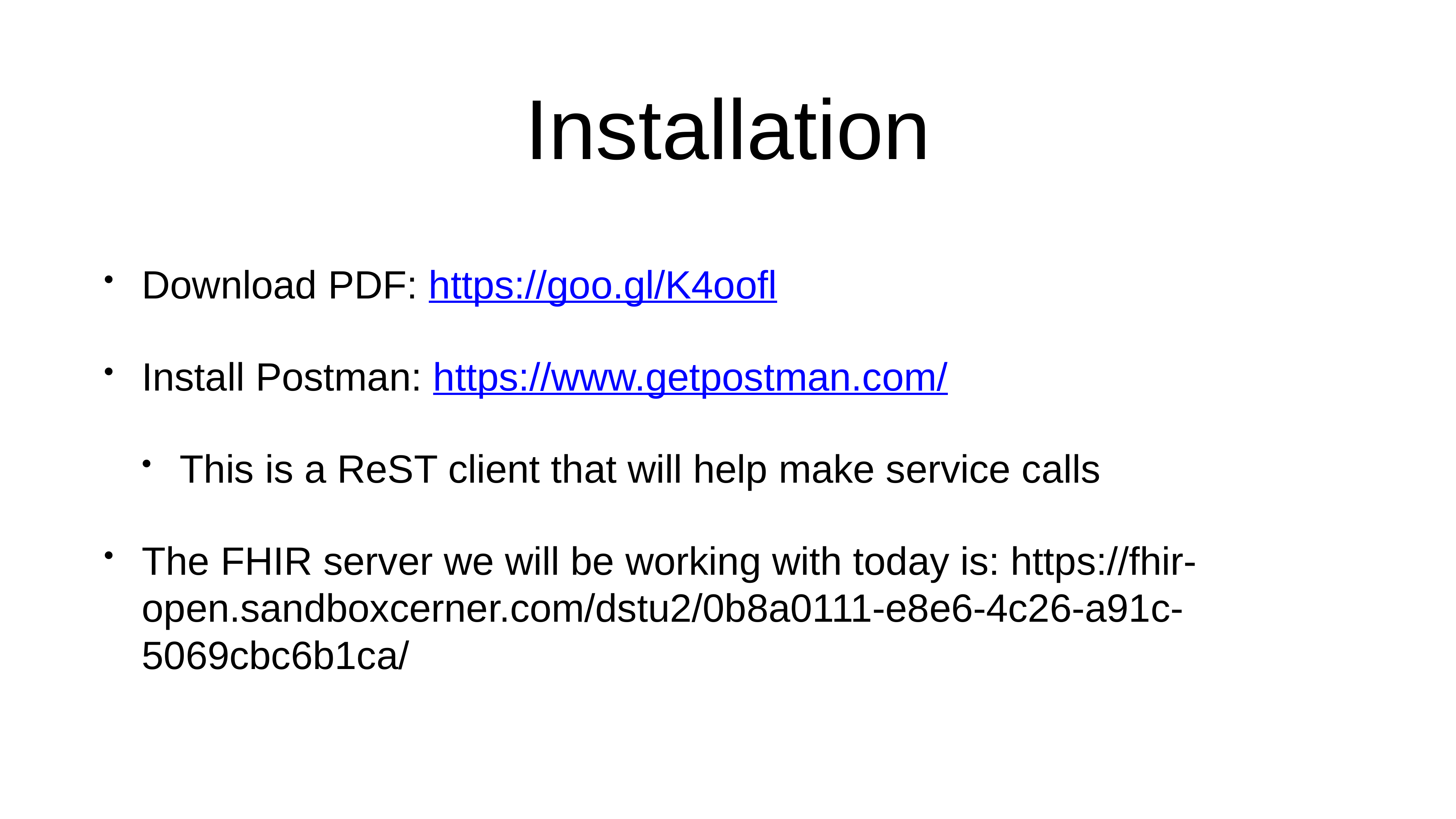

# Installation
Download PDF: https://goo.gl/K4oofl
Install Postman: https://www.getpostman.com/
This is a ReST client that will help make service calls
The FHIR server we will be working with today is: https://fhir-open.sandboxcerner.com/dstu2/0b8a0111-e8e6-4c26-a91c-5069cbc6b1ca/